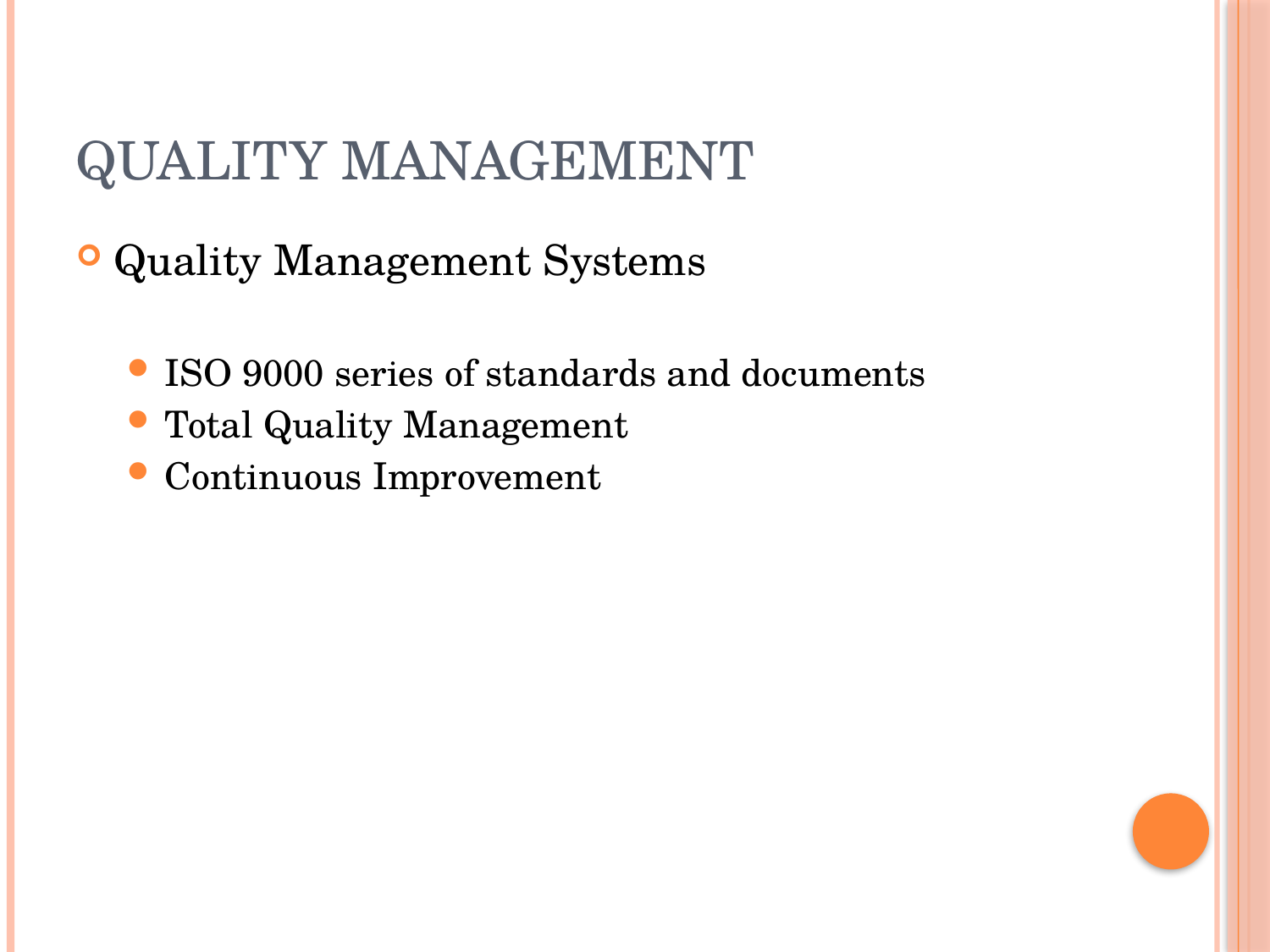

# Quality Management
Quality Management Systems

ISO 9000 series of standards and documents
Total Quality Management
Continuous Improvement